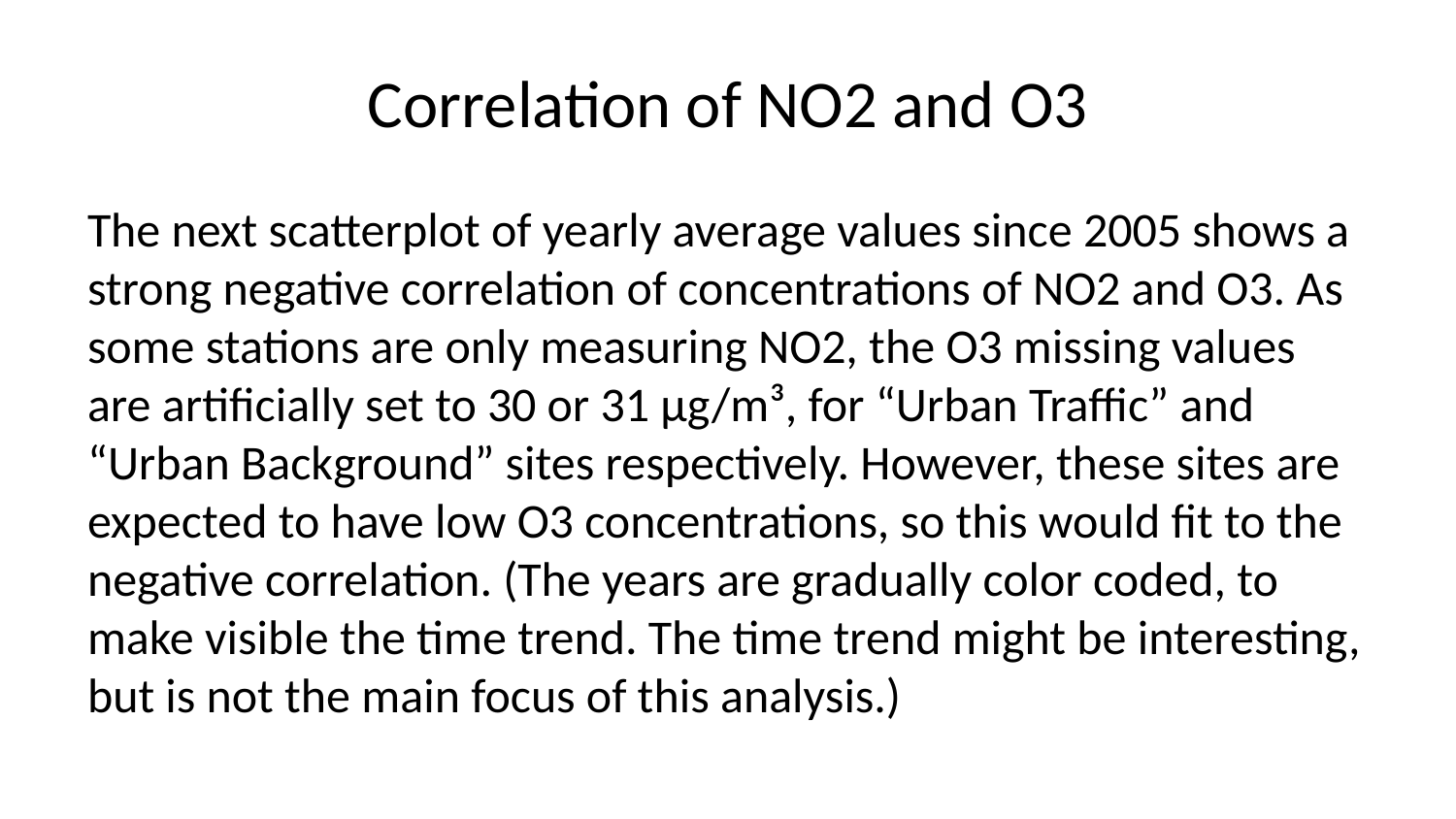

# Correlation of NO2 and O3
The next scatterplot of yearly average values since 2005 shows a strong negative correlation of concentrations of NO2 and O3. As some stations are only measuring NO2, the O3 missing values are artificially set to 30 or 31 µg/m³, for “Urban Traffic” and “Urban Background” sites respectively. However, these sites are expected to have low O3 concentrations, so this would fit to the negative correlation. (The years are gradually color coded, to make visible the time trend. The time trend might be interesting, but is not the main focus of this analysis.)